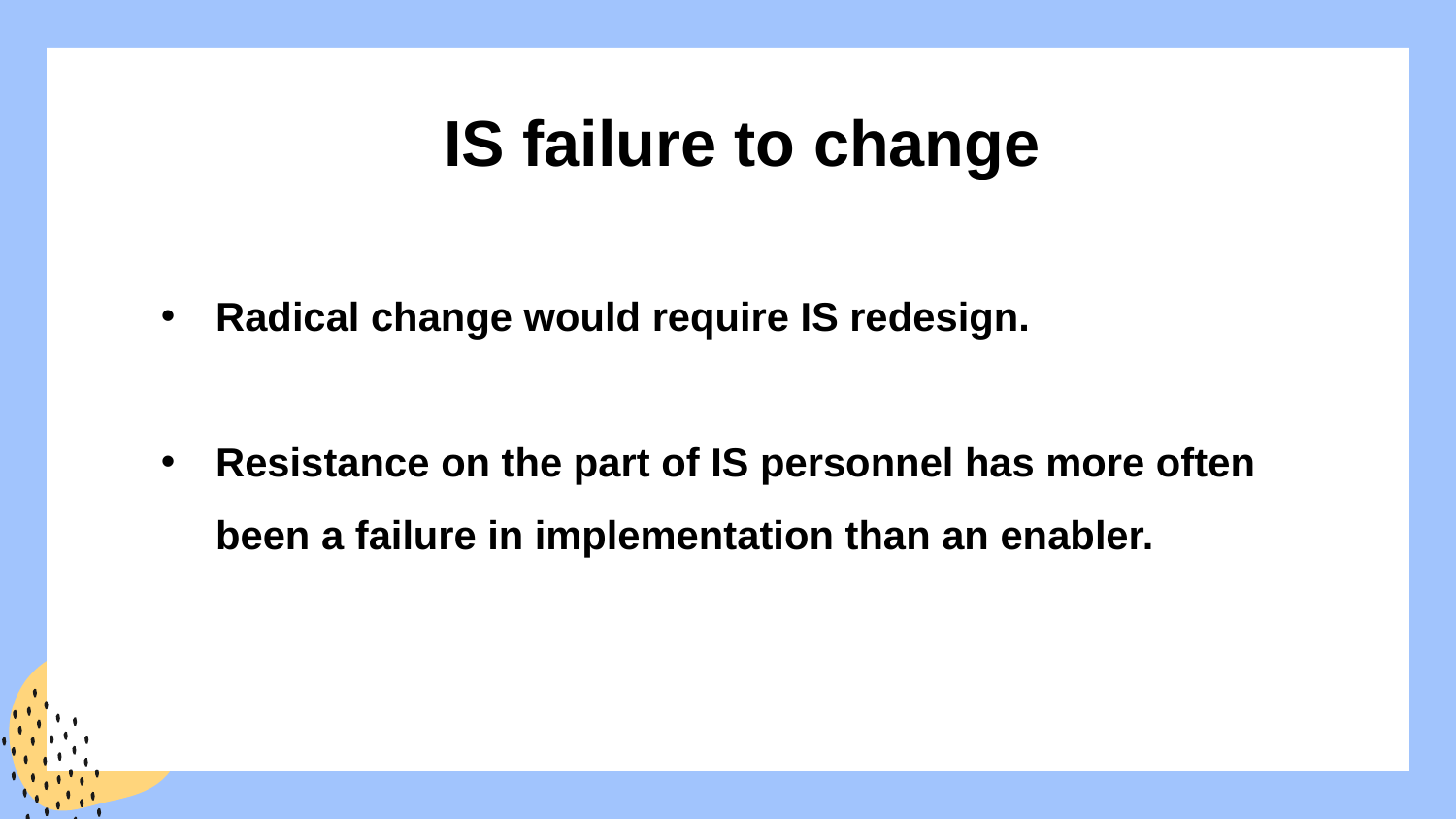

IS failure to change
Radical change would require IS redesign.

Resistance on the part of IS personnel has more often been a failure in implementation than an enabler.